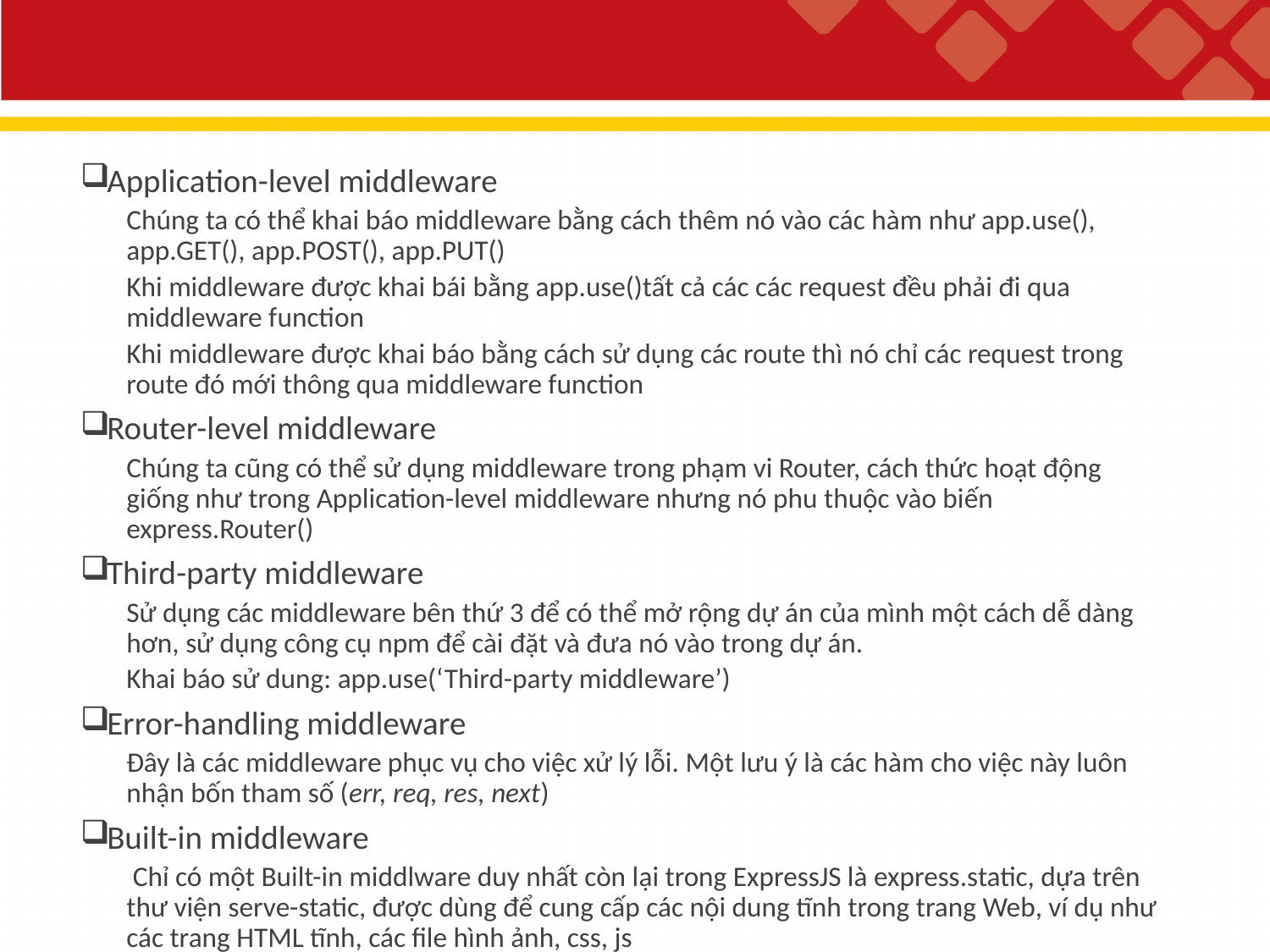

Application-level middleware
Chúng ta có thể khai báo middleware bằng cách thêm nó vào các hàm như app.use(), app.GET(), app.POST(), app.PUT()
Khi middleware được khai bái bằng app.use()tất cả các các request đều phải đi qua middleware function
Khi middleware được khai báo bằng cách sử dụng các route thì nó chỉ các request trong route đó mới thông qua middleware function
Router-level middleware
Chúng ta cũng có thể sử dụng middleware trong phạm vi Router, cách thức hoạt động giống như trong Application-level middleware nhưng nó phu thuộc vào biến express.Router()
Third-party middleware
Sử dụng các middleware bên thứ 3 để có thể mở rộng dự án của mình một cách dễ dàng hơn, sử dụng công cụ npm để cài đặt và đưa nó vào trong dự án.
Khai báo sử dung: app.use(‘Third-party middleware’)
Error-handling middleware
Đây là các middleware phục vụ cho việc xử lý lỗi. Một lưu ý là các hàm cho việc này luôn nhận bốn tham số (err, req, res, next)
Built-in middleware
 Chỉ có một Built-in middlware duy nhất còn lại trong ExpressJS là express.static, dựa trên thư viện serve-static, được dùng để cung cấp các nội dung tĩnh trong trang Web, ví dụ như các trang HTML tĩnh, các file hình ảnh, css, js